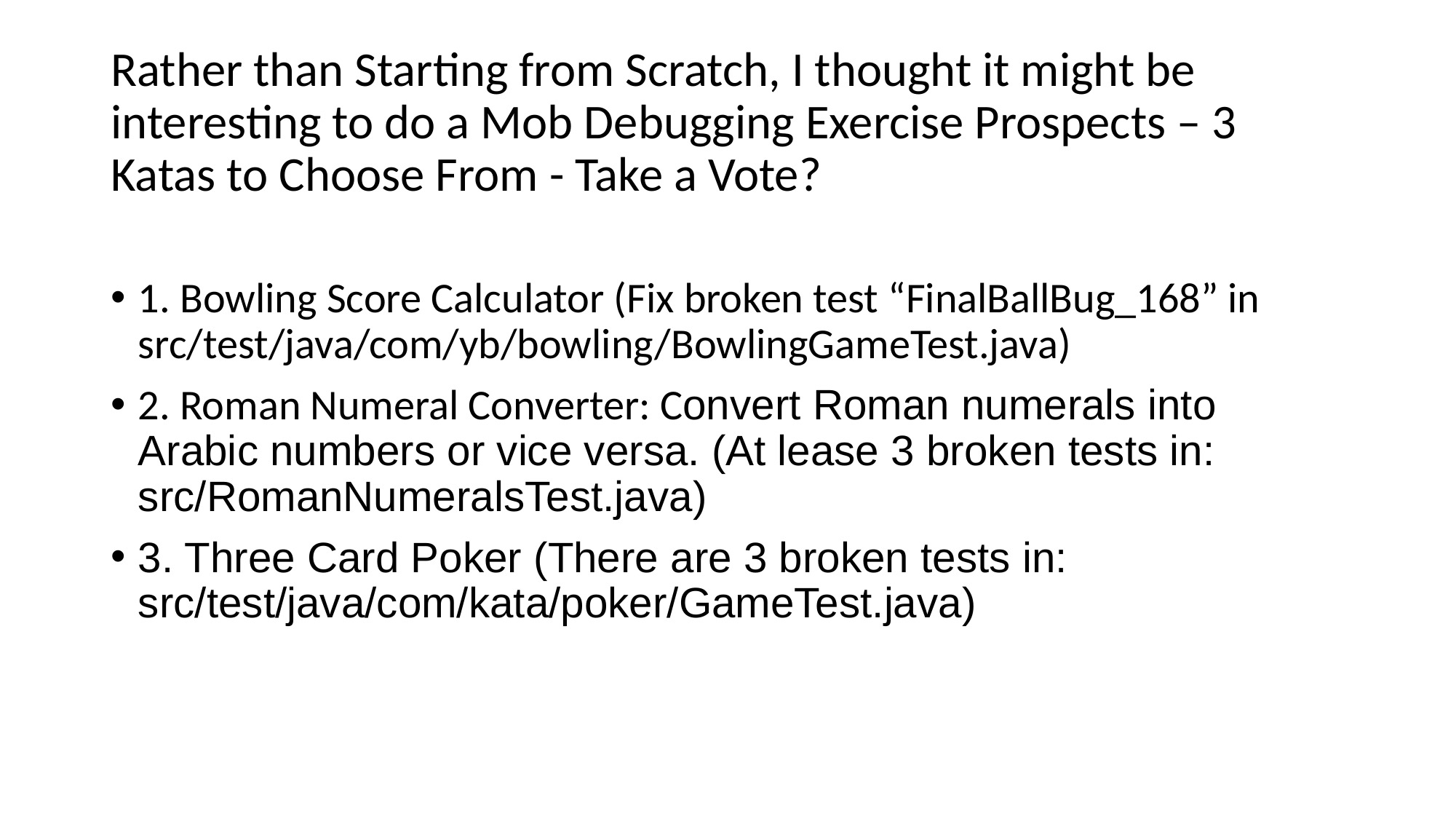

# Rather than Starting from Scratch, I thought it might be interesting to do a Mob Debugging Exercise Prospects – 3 Katas to Choose From - Take a Vote?
1. Bowling Score Calculator (Fix broken test “FinalBallBug_168” in src/test/java/com/yb/bowling/BowlingGameTest.java)
2. Roman Numeral Converter: Convert Roman numerals into Arabic numbers or vice versa. (At lease 3 broken tests in: src/RomanNumeralsTest.java)
3. Three Card Poker (There are 3 broken tests in: src/test/java/com/kata/poker/GameTest.java)